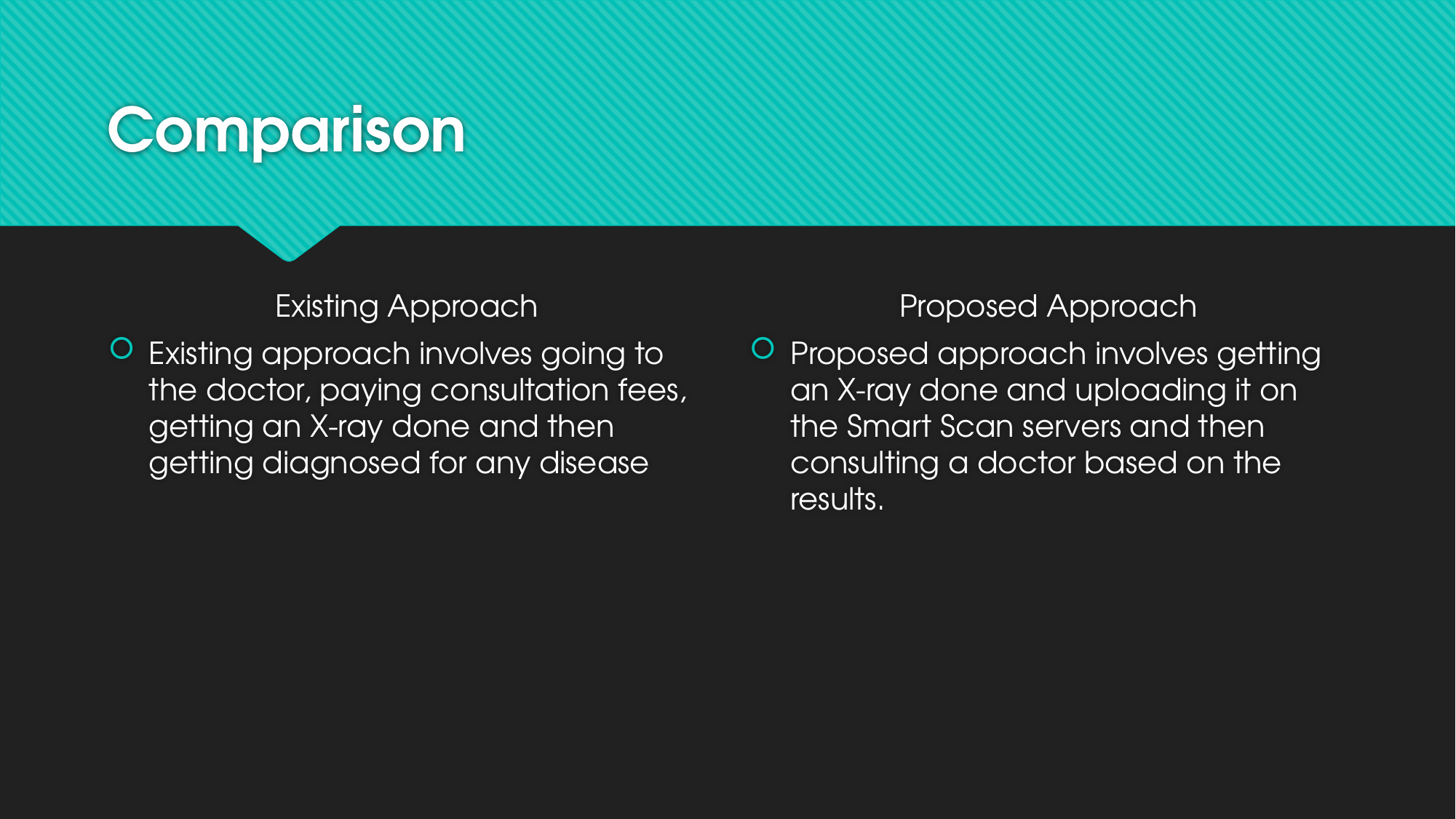

# Comparison
Existing Approach
Proposed Approach
Existing approach involves going to the doctor, paying consultation fees, getting an X-ray done and then getting diagnosed for any disease
Proposed approach involves getting an X-ray done and uploading it on the Smart Scan servers and then consulting a doctor based on the results.